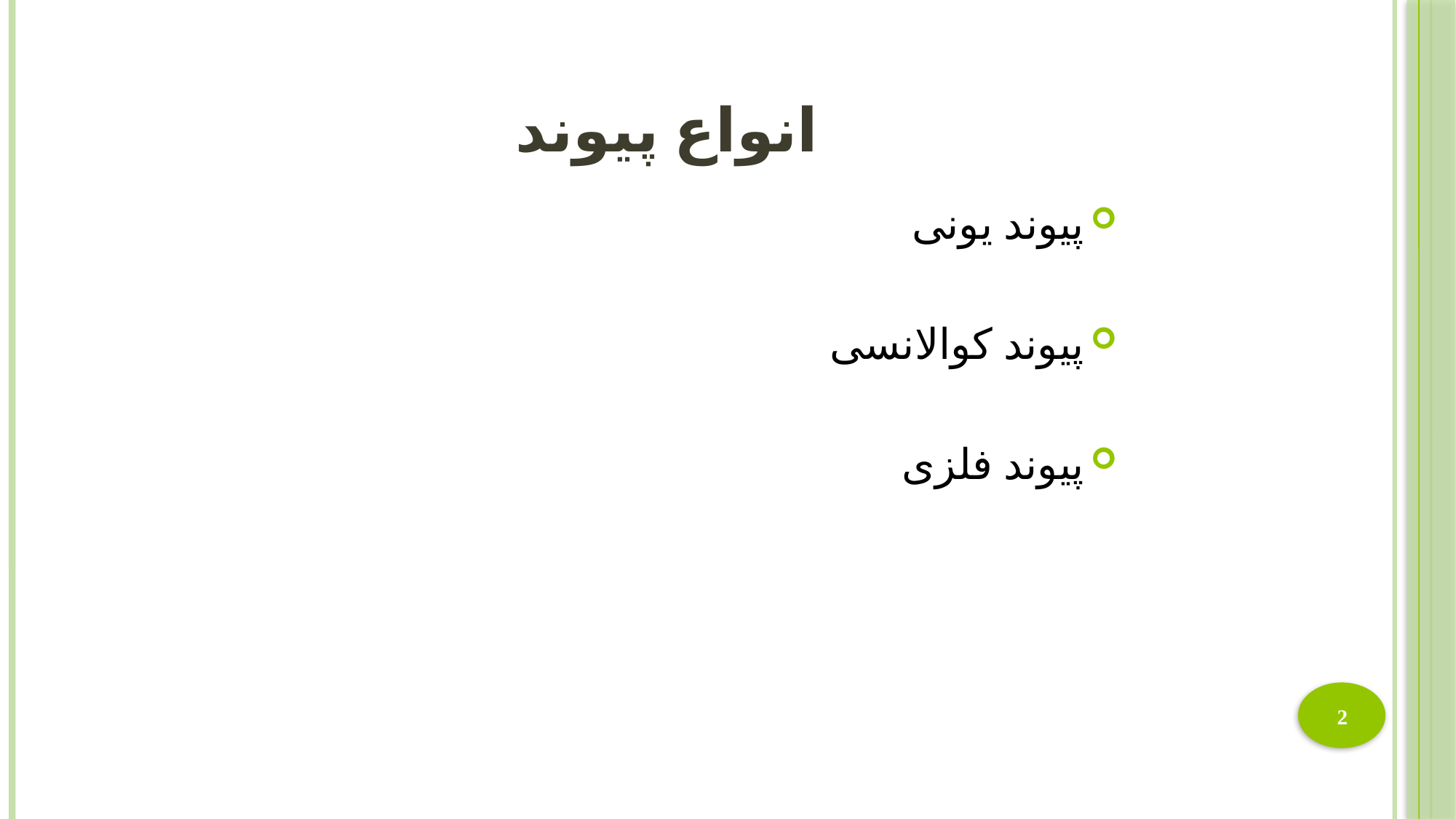

# انواع پیوند
پیوند یونی

پیوند کوالانسی

پیوند فلزی
2